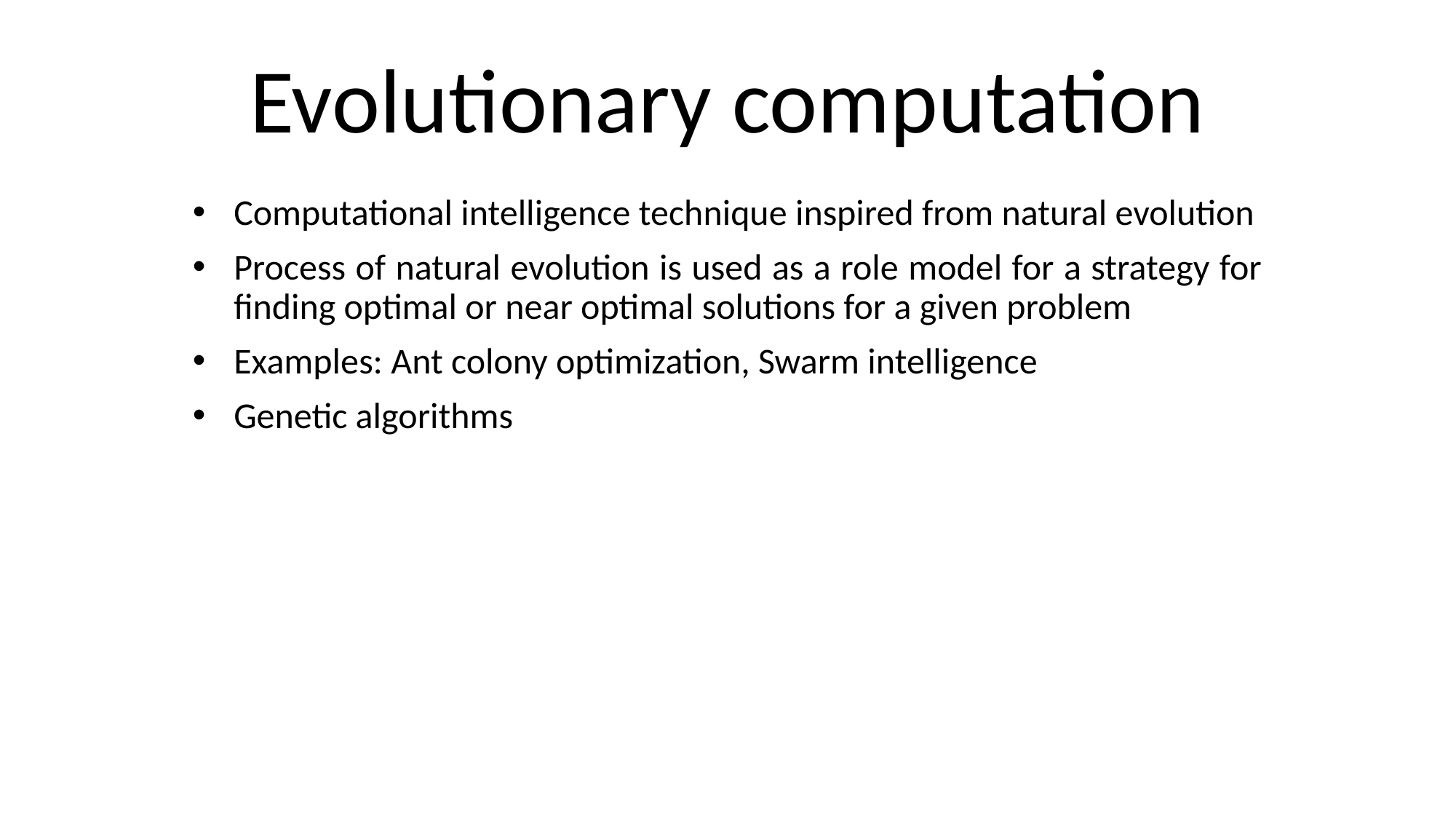

# Evolutionary computation
Computational intelligence technique inspired from natural evolution
Process of natural evolution is used as a role model for a strategy for finding optimal or near optimal solutions for a given problem
Examples: Ant colony optimization, Swarm intelligence
Genetic algorithms